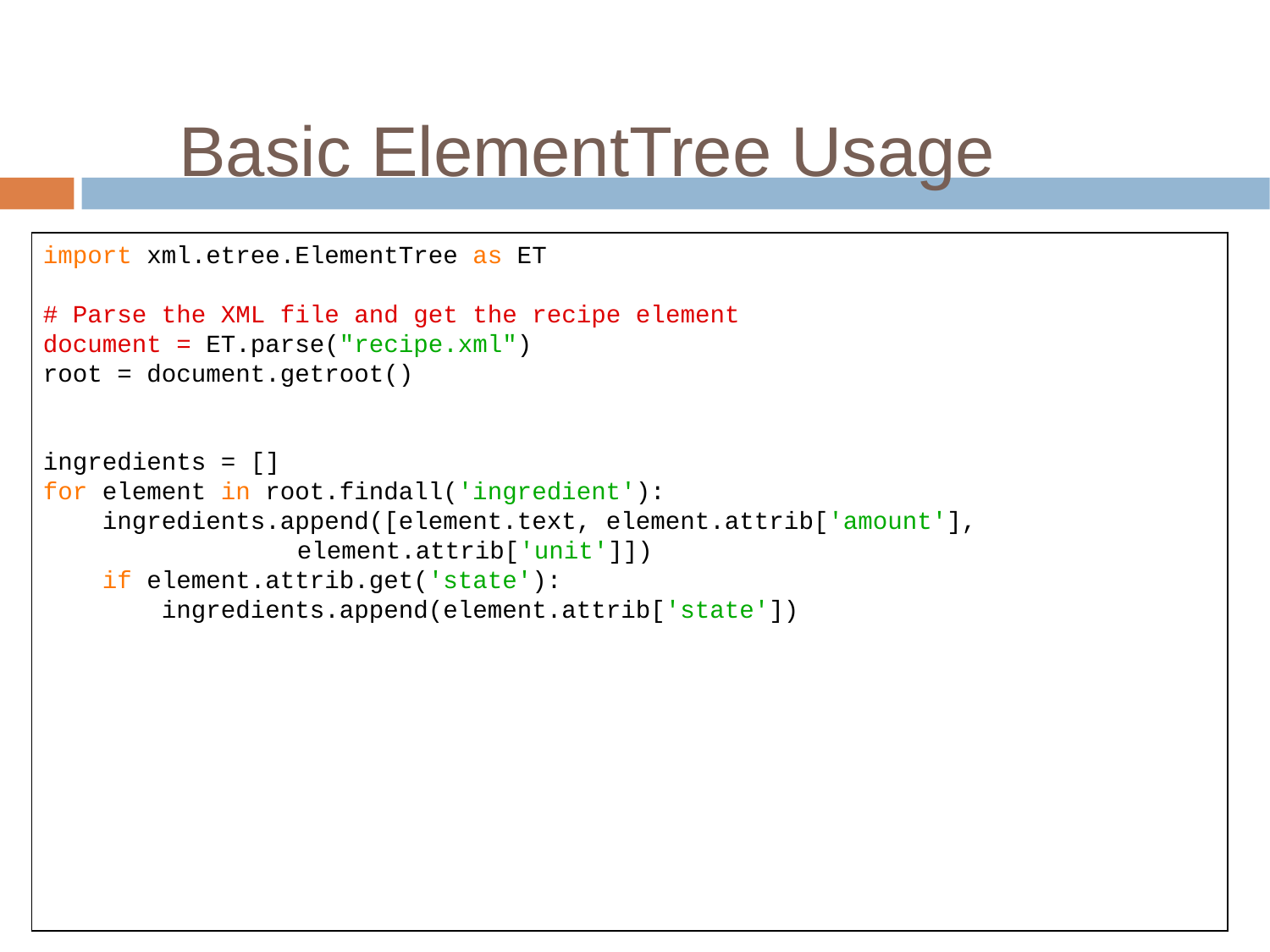

Basic ElementTree Usage
import xml.etree.ElementTree as ET

# Parse the XML file and get the recipe element
document = ET.parse("recipe.xml")
root = document.getroot()

ingredients = []
for element in root.findall('ingredient'):
    ingredients.append([element.text, element.attrib['amount'],
		element.attrib['unit']])
    if element.attrib.get('state'):
        ingredients.append(element.attrib['state'])